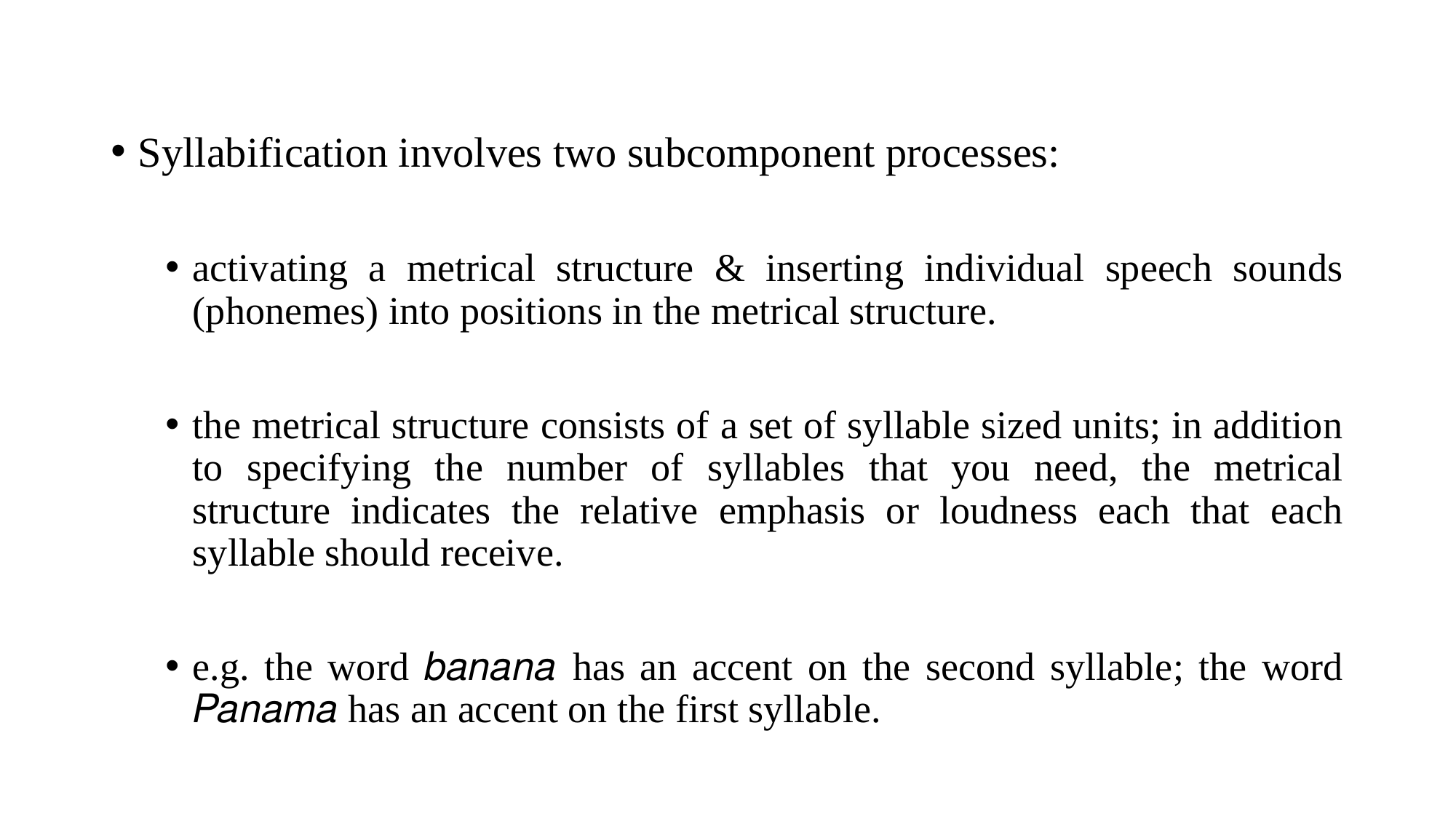

Syllabification involves two subcomponent processes:

activating a metrical structure & inserting individual speech sounds (phonemes) into positions in the metrical structure.

the metrical structure consists of a set of syllable sized units; in addition to specifying the number of syllables that you need, the metrical structure indicates the relative emphasis or loudness each that each syllable should receive.

e.g. the word banana has an accent on the second syllable; the word Panama has an accent on the first syllable.